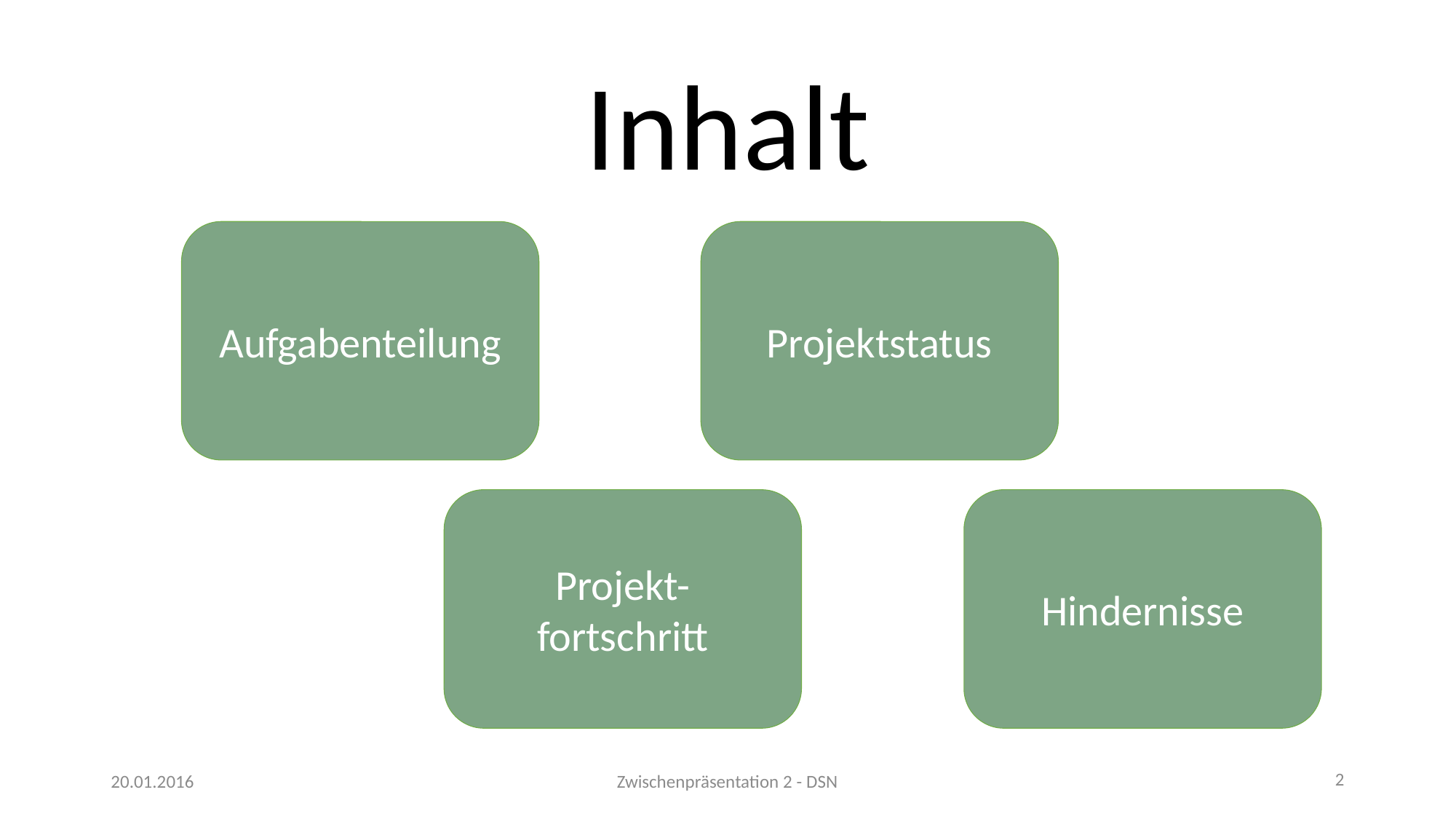

Inhalt
Aufgabenteilung
Projektstatus
Projekt-
fortschritt
Hindernisse
2
20.01.2016
Zwischenpräsentation 2 - DSN